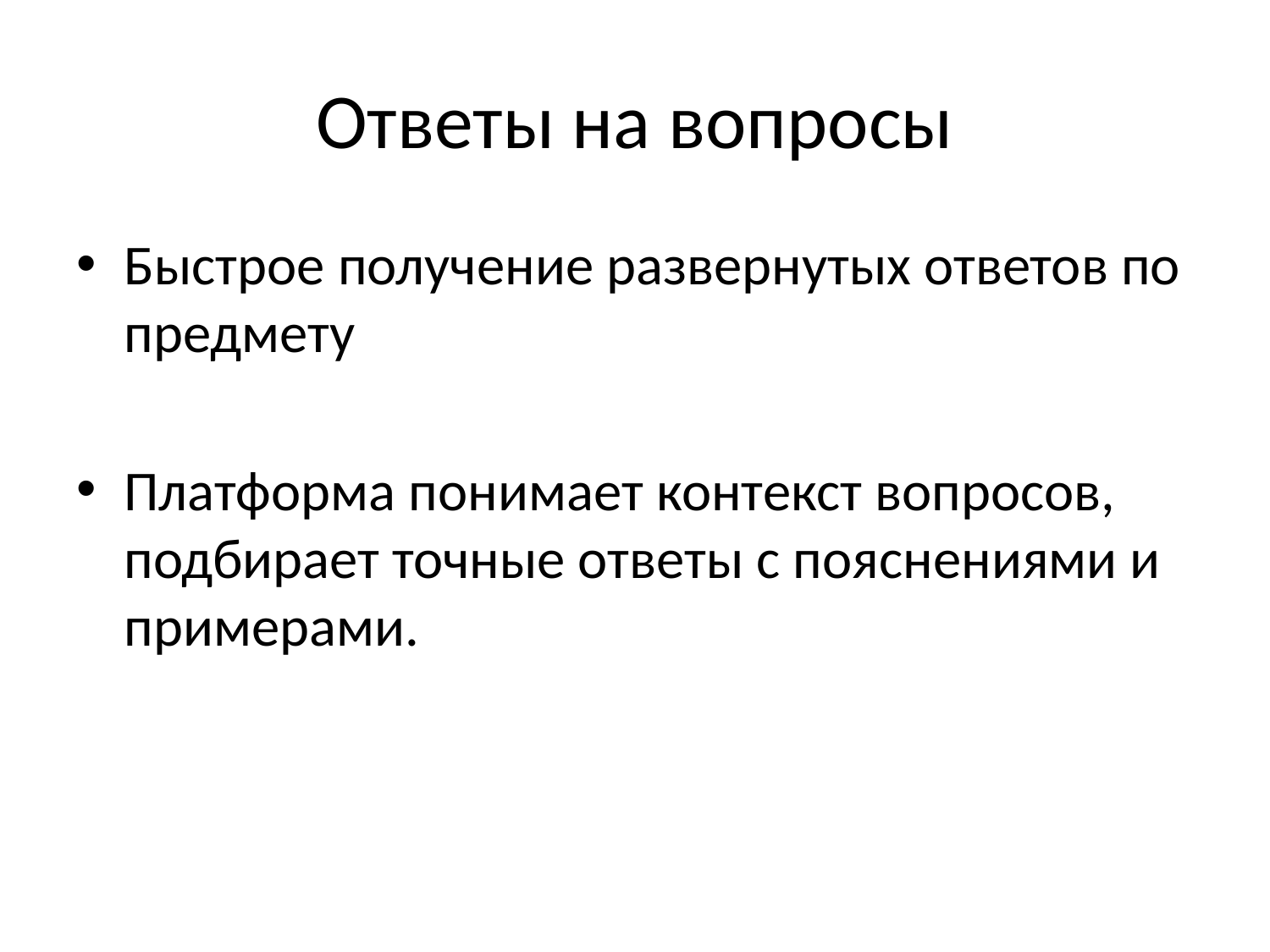

# Ответы на вопросы
Быстрое получение развернутых ответов по предмету

Платформа понимает контекст вопросов, подбирает точные ответы с пояснениями и примерами.